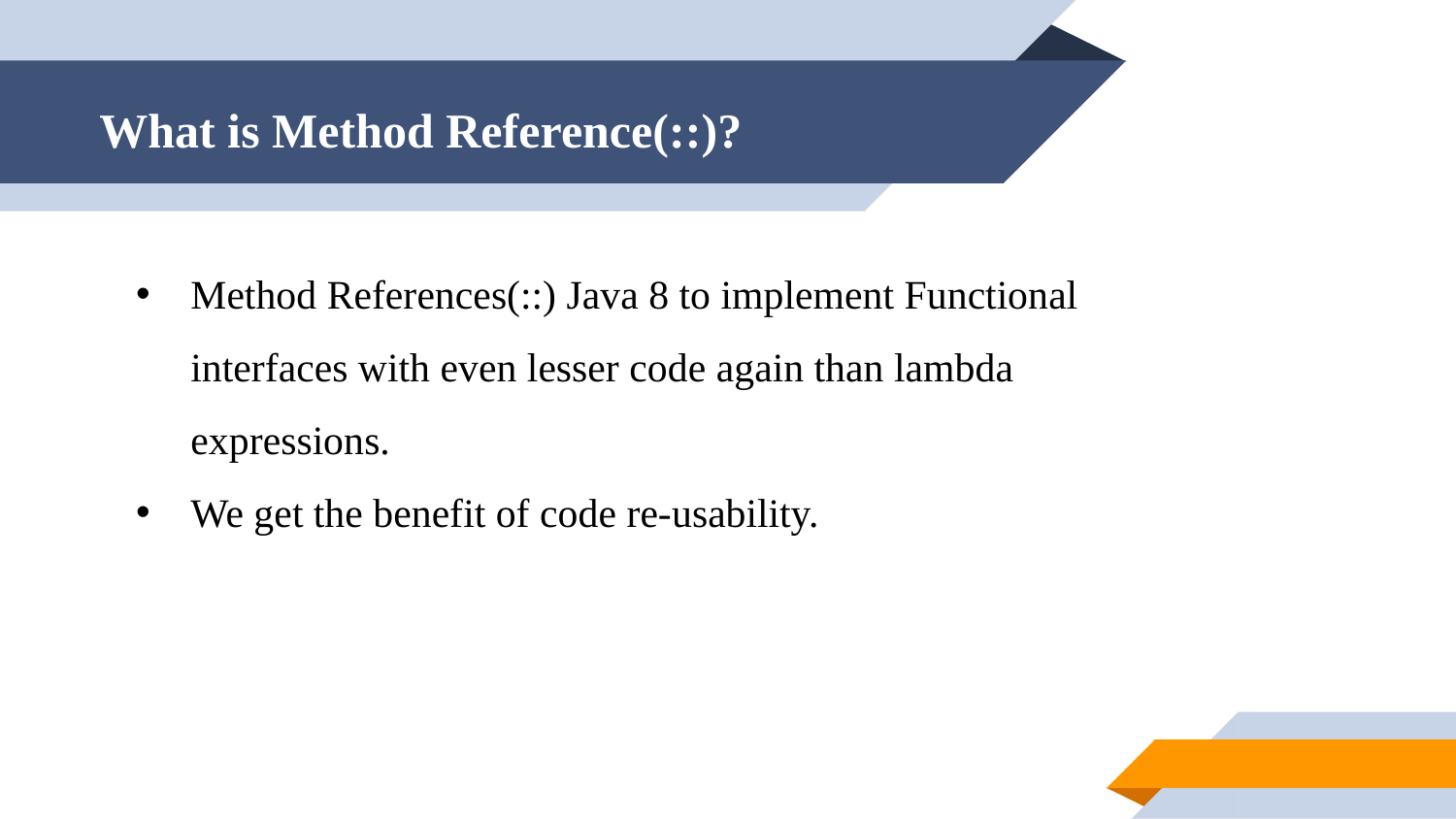

What is Method Reference(::)?
Method References(::) Java 8 to implement Functional interfaces with even lesser code again than lambda expressions.
We get the benefit of code re-usability.